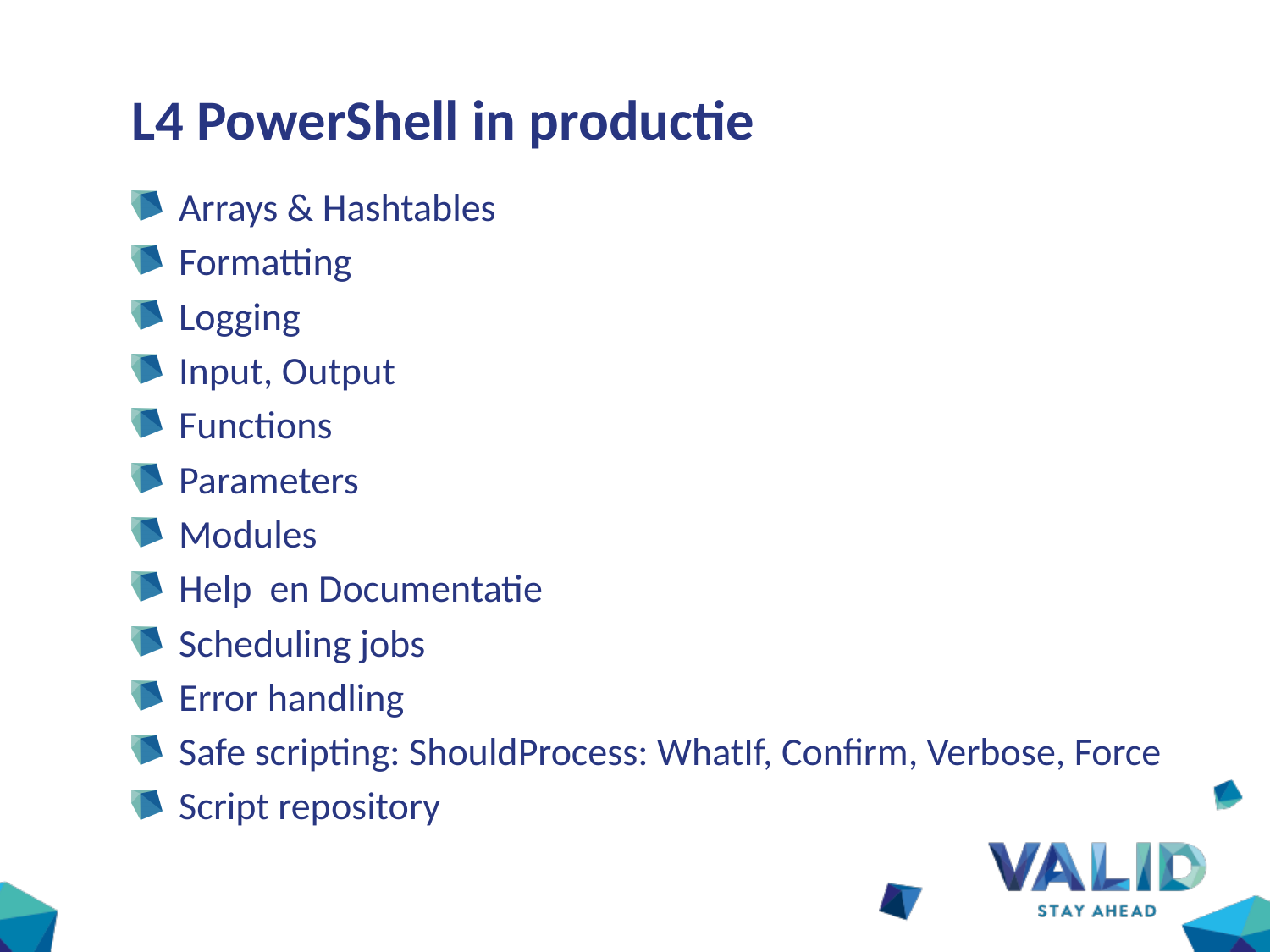

# L4 PowerShell in productie
Arrays & Hashtables
Formatting
Logging
Input, Output
Functions
Parameters
Modules
Help  en Documentatie
Scheduling jobs
Error handling
Safe scripting: ShouldProcess: WhatIf, Confirm, Verbose, Force
Script repository